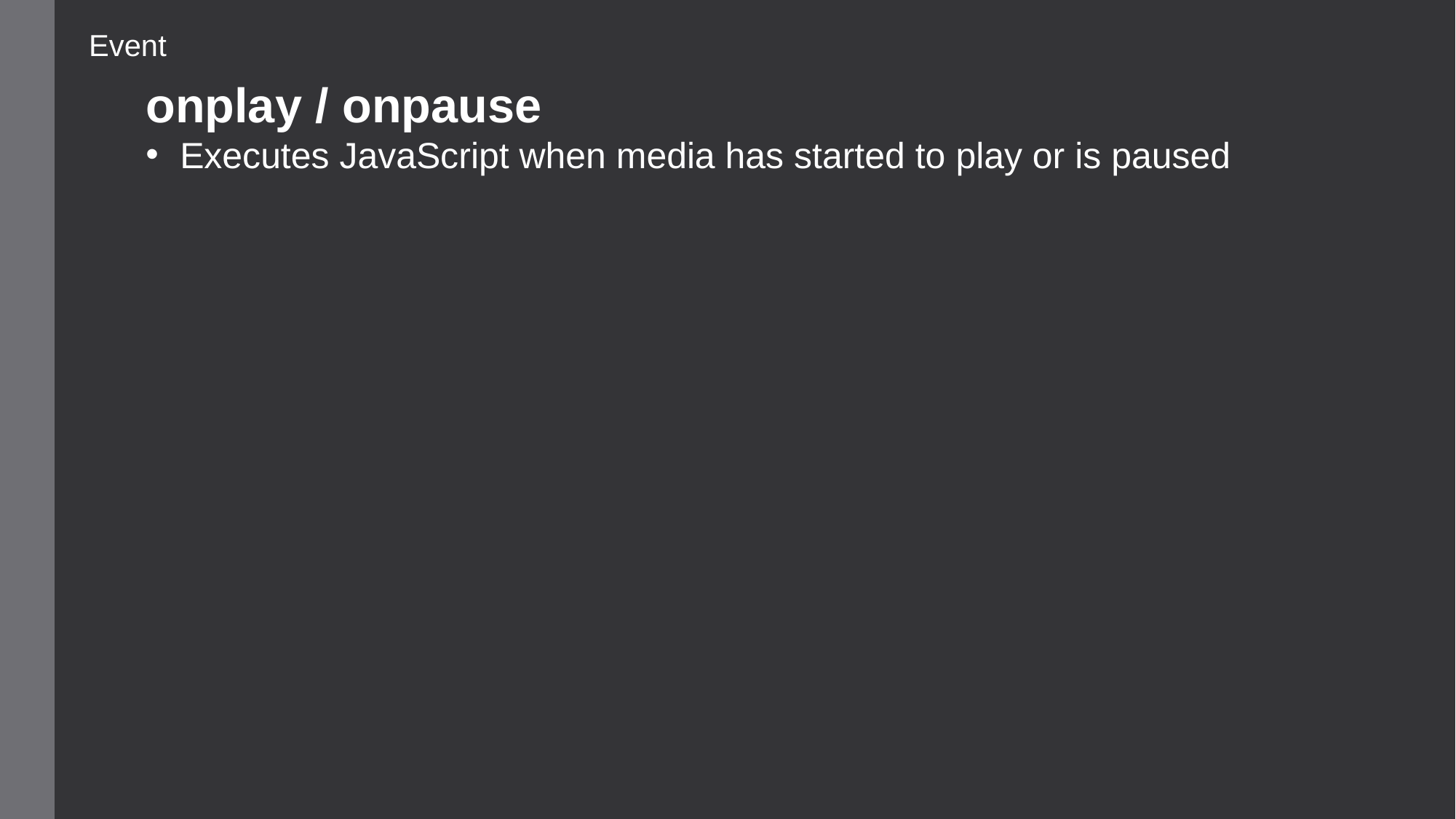

Event
onplay / onpause
Executes JavaScript when media has started to play or is paused